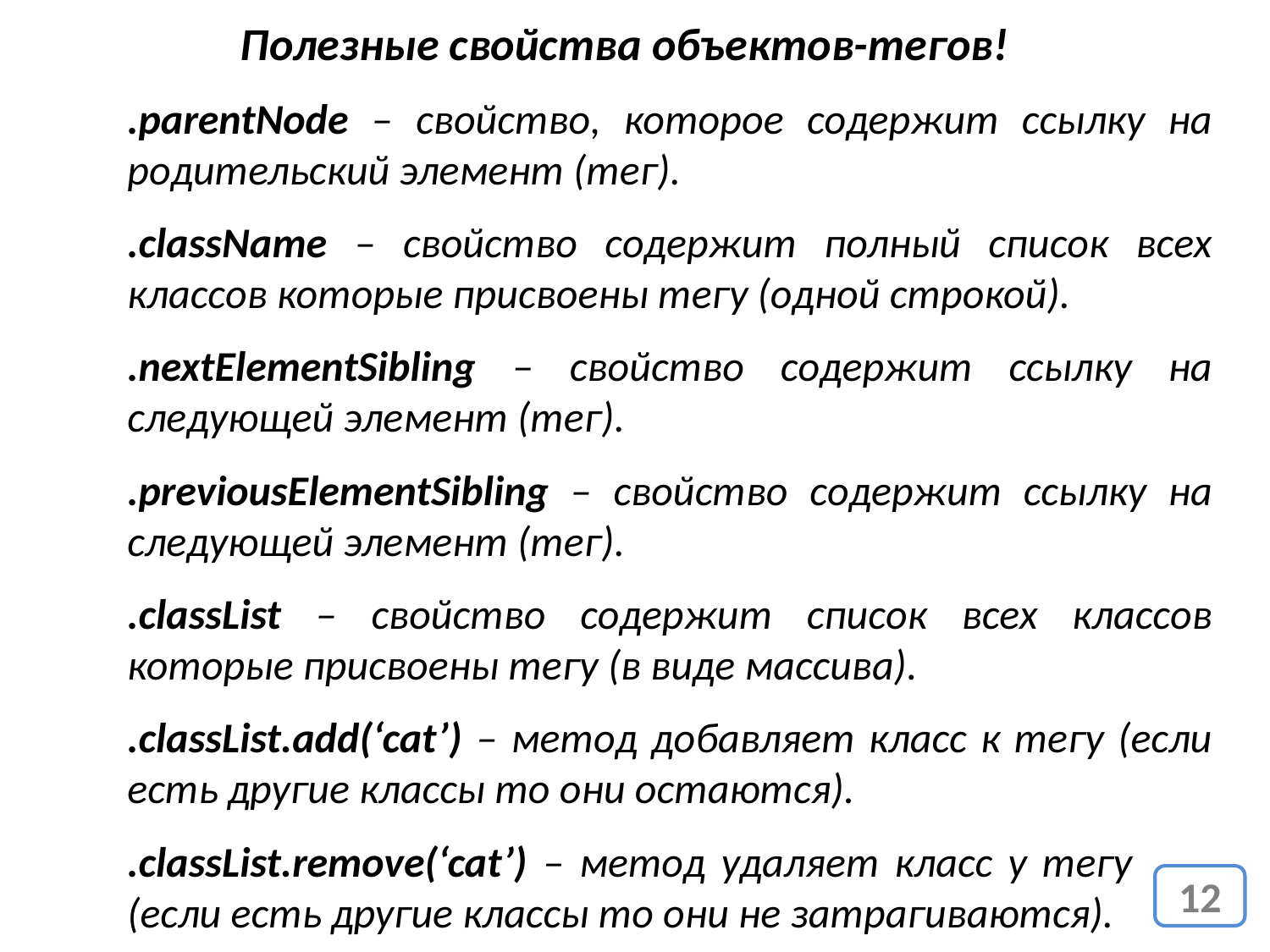

Полезные свойства объектов-тегов!
.parentNode – свойство, которое содержит ссылку на родительский элемент (тег).
.className – свойство содержит полный список всех классов которые присвоены тегу (одной строкой).
.nextElementSibling – свойство содержит ссылку на следующей элемент (тег).
.previousElementSibling – свойство содержит ссылку на следующей элемент (тег).
.classList – свойство содержит список всех классов которые присвоены тегу (в виде массива).
.classList.add(‘cat’) – метод добавляет класс к тегу (если есть другие классы то они остаются).
.classList.remove(‘cat’) – метод удаляет класс у тегу (если есть другие классы то они не затрагиваются).
12